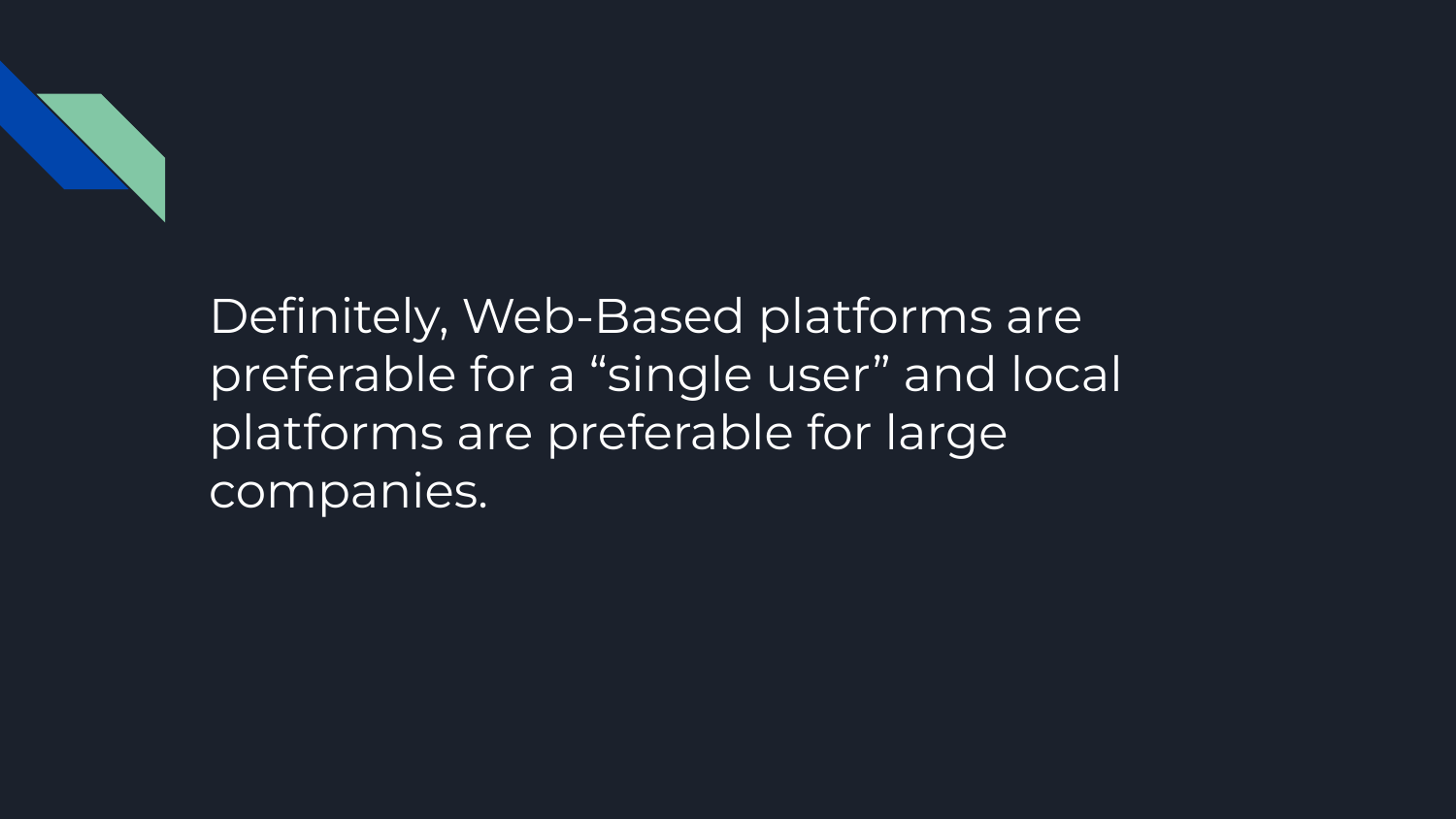

# Definitely, Web-Based platforms are preferable for a “single user” and local platforms are preferable for large companies.